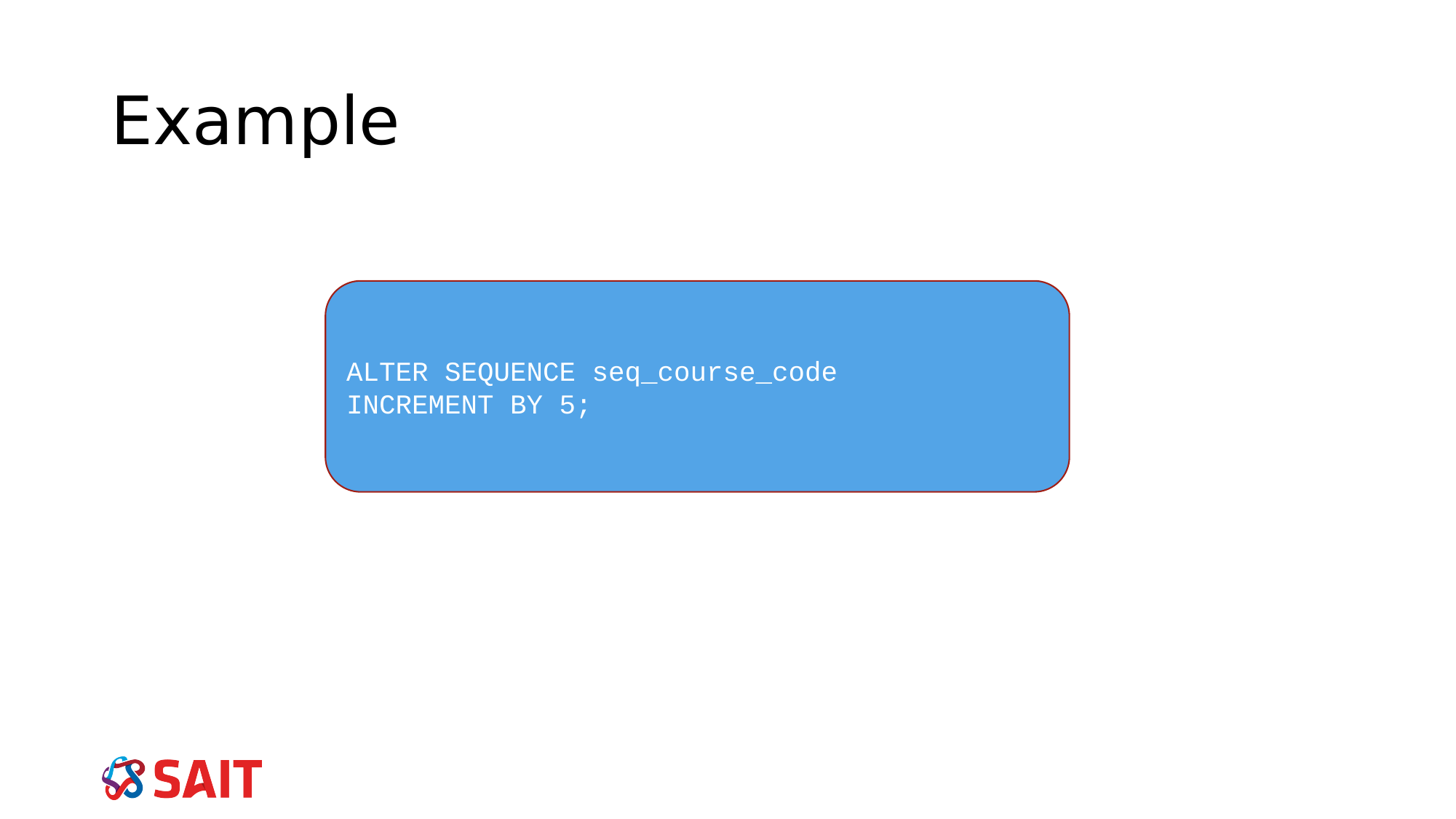

# Example
ALTER SEQUENCE seq_course_code
INCREMENT BY 5;